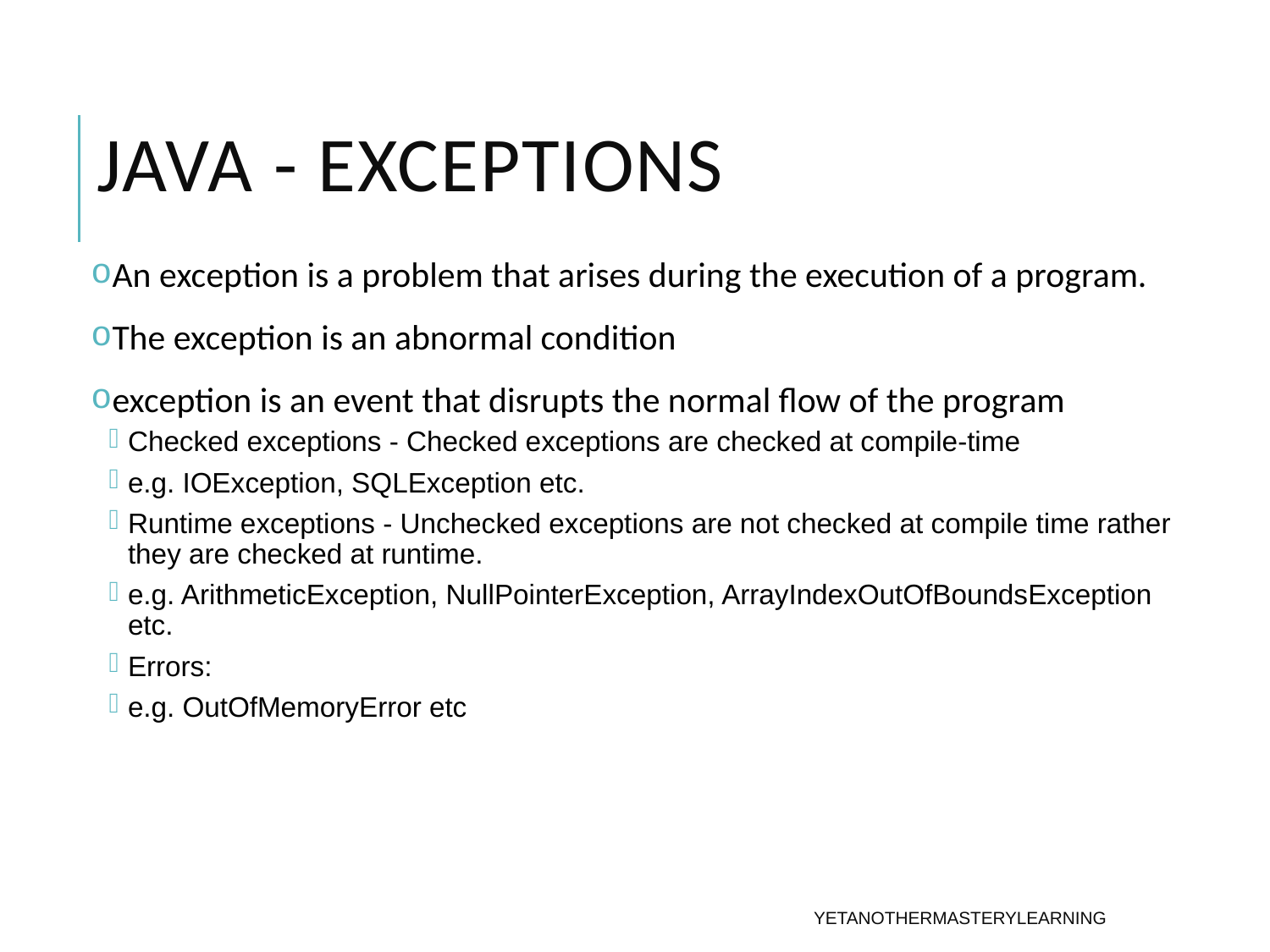

# Java - Exceptions
An exception is a problem that arises during the execution of a program.
The exception is an abnormal condition
exception is an event that disrupts the normal flow of the program
Checked exceptions - Checked exceptions are checked at compile-time
e.g. IOException, SQLException etc.
Runtime exceptions - Unchecked exceptions are not checked at compile time rather they are checked at runtime.
e.g. ArithmeticException, NullPointerException, ArrayIndexOutOfBoundsException etc.
Errors:
e.g. OutOfMemoryError etc

YETANOTHERMASTERYLEARNING